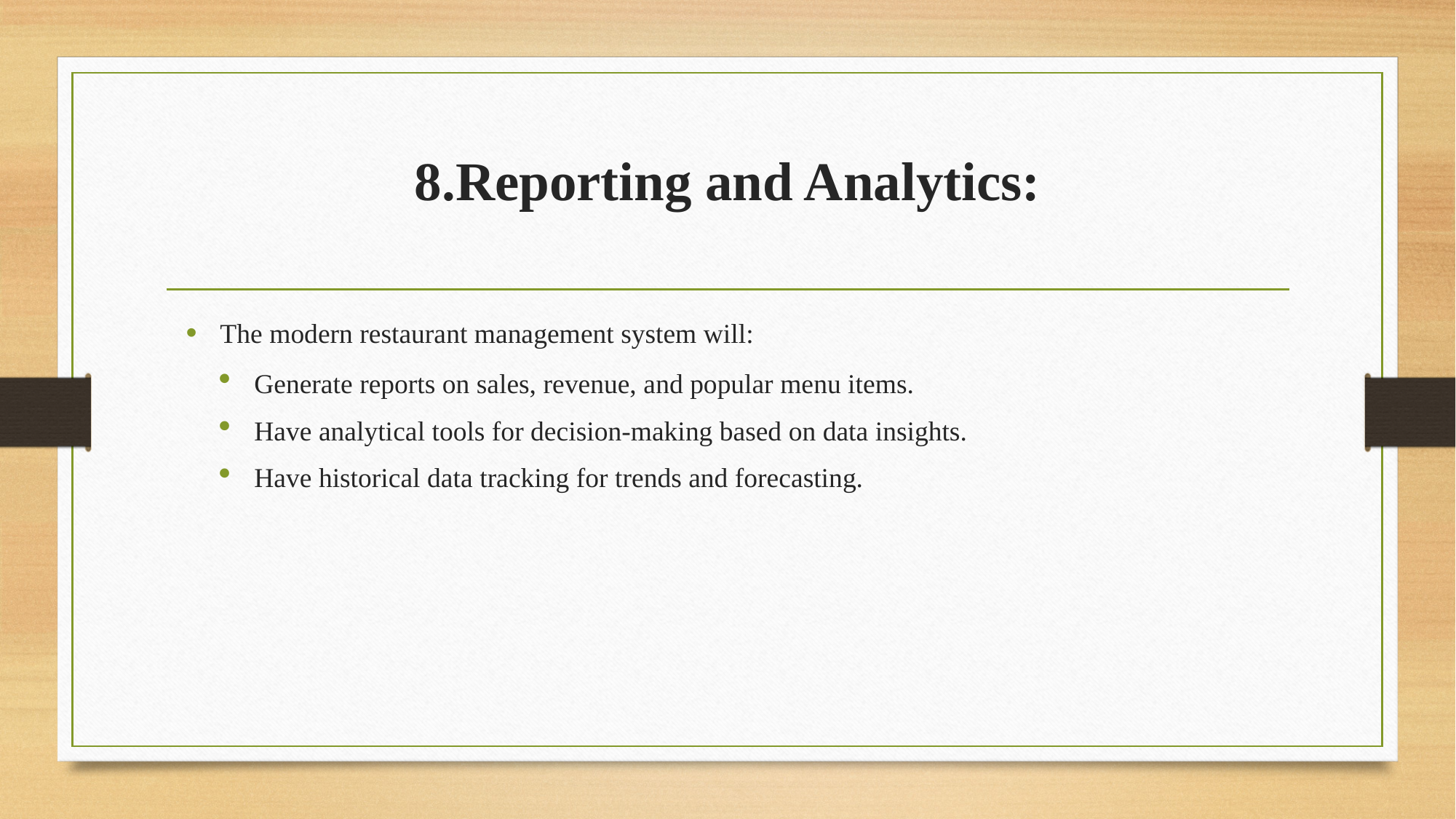

# 8.Reporting and Analytics:
The modern restaurant management system will:
Generate reports on sales, revenue, and popular menu items.
Have analytical tools for decision-making based on data insights.
Have historical data tracking for trends and forecasting.